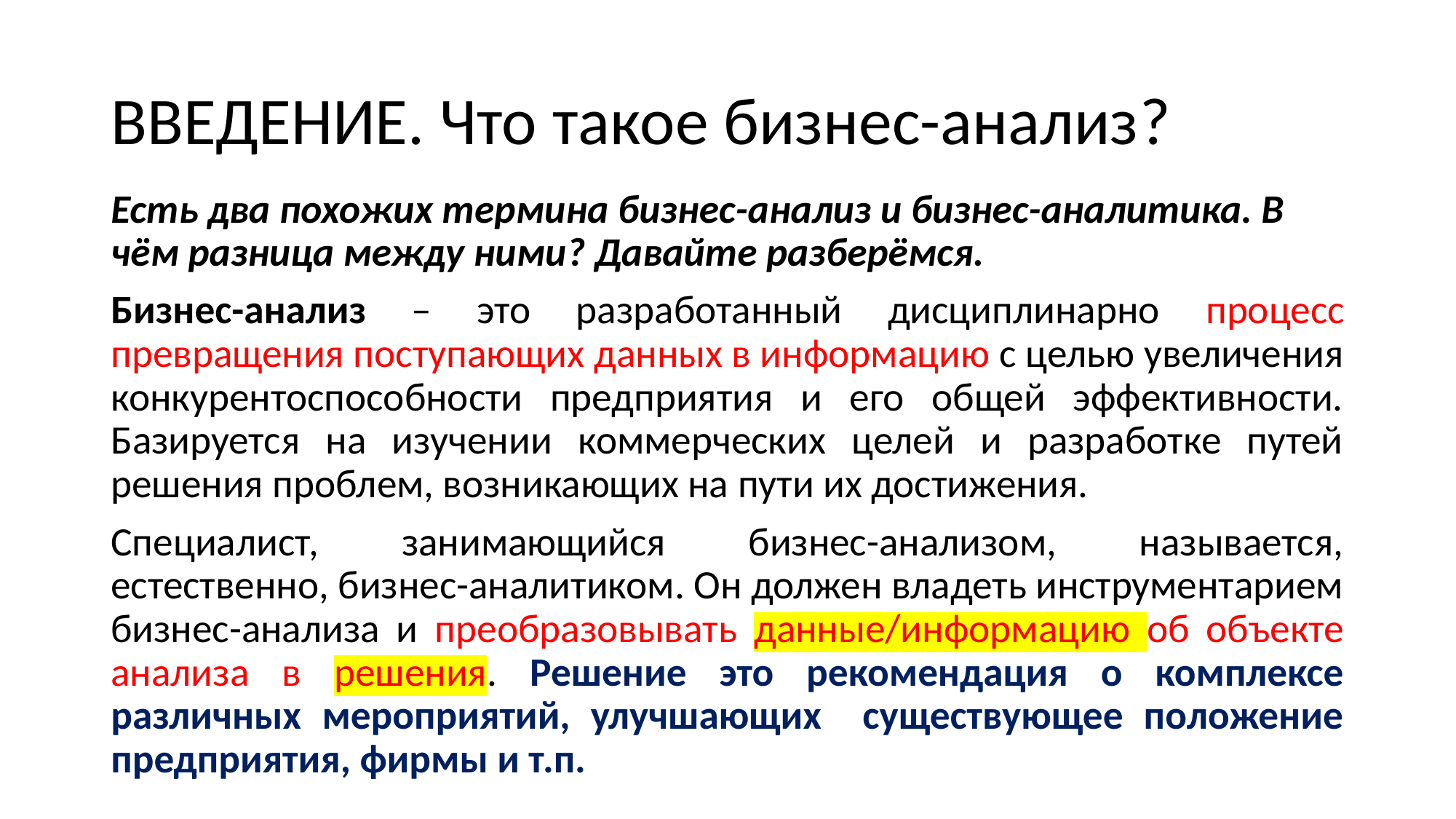

# ВВЕДЕНИЕ. Что такое бизнес-анализ?
Есть два похожих термина бизнес-анализ и бизнес-аналитика. В чём разница между ними? Давайте разберёмся.
Бизнес-анализ – это разработанный дисциплинарно процесс превращения поступающих данных в информацию с целью увеличения конкурентоспособности предприятия и его общей эффективности. Базируется на изучении коммерческих целей и разработке путей решения проблем, возникающих на пути их достижения.
Специалист, занимающийся бизнес-анализом, называется, естественно, бизнес-аналитиком. Он должен владеть инструментарием бизнес-анализа и преобразовывать данные/информацию об объекте анализа в решения. Решение это рекомендация о комплексе различных мероприятий, улучшающих  существующее положение предприятия, фирмы и т.п.